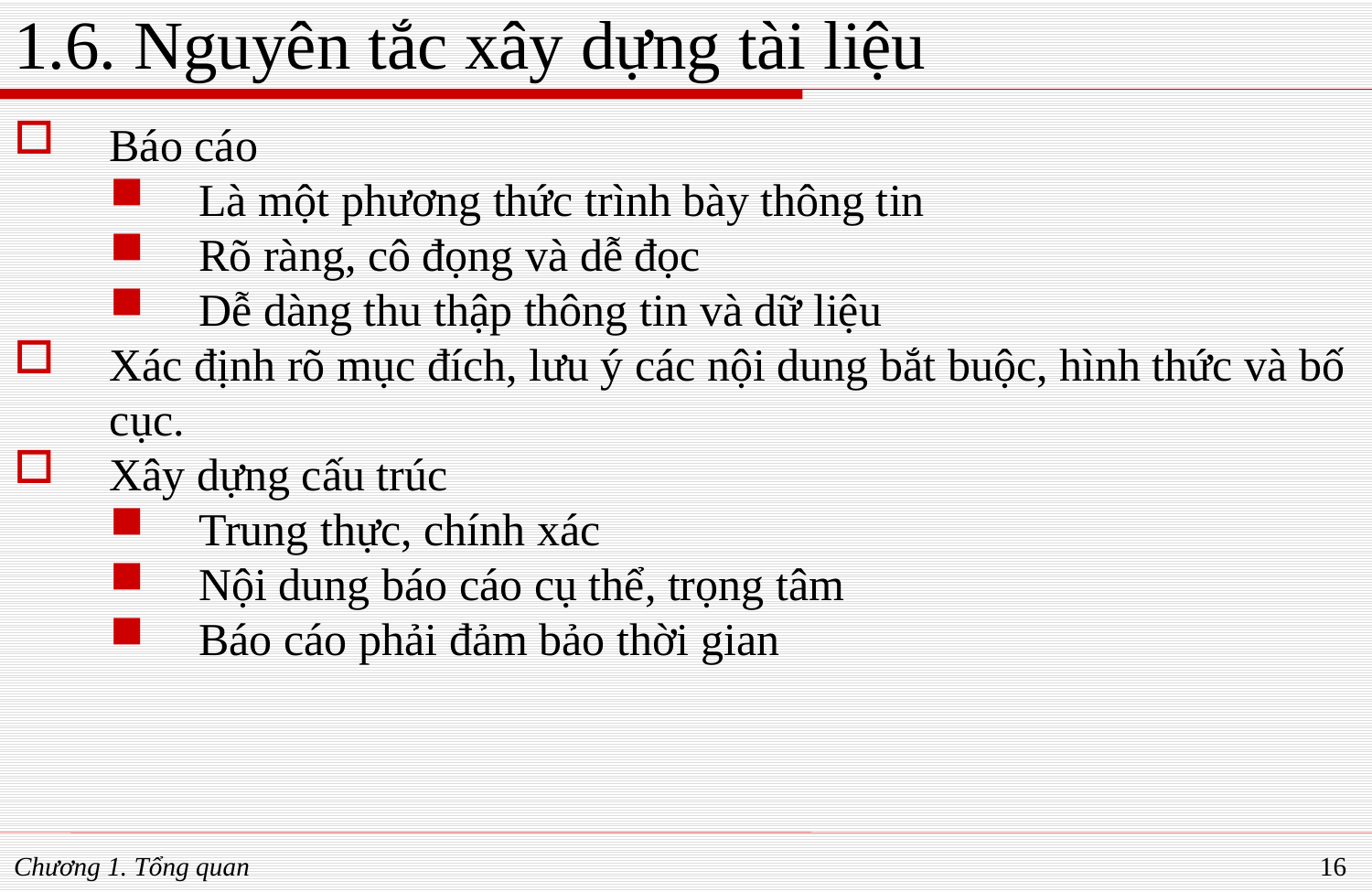

# 1.6. Nguyên tắc xây dựng tài liệu
Báo cáo
Là một phương thức trình bày thông tin
Rõ ràng, cô đọng và dễ đọc
Dễ dàng thu thập thông tin và dữ liệu
Xác định rõ mục đích, lưu ý các nội dung bắt buộc, hình thức và bố cục.
Xây dựng cấu trúc
Trung thực, chính xác
Nội dung báo cáo cụ thể, trọng tâm
Báo cáo phải đảm bảo thời gian

Chương 1. Tổng quan
16